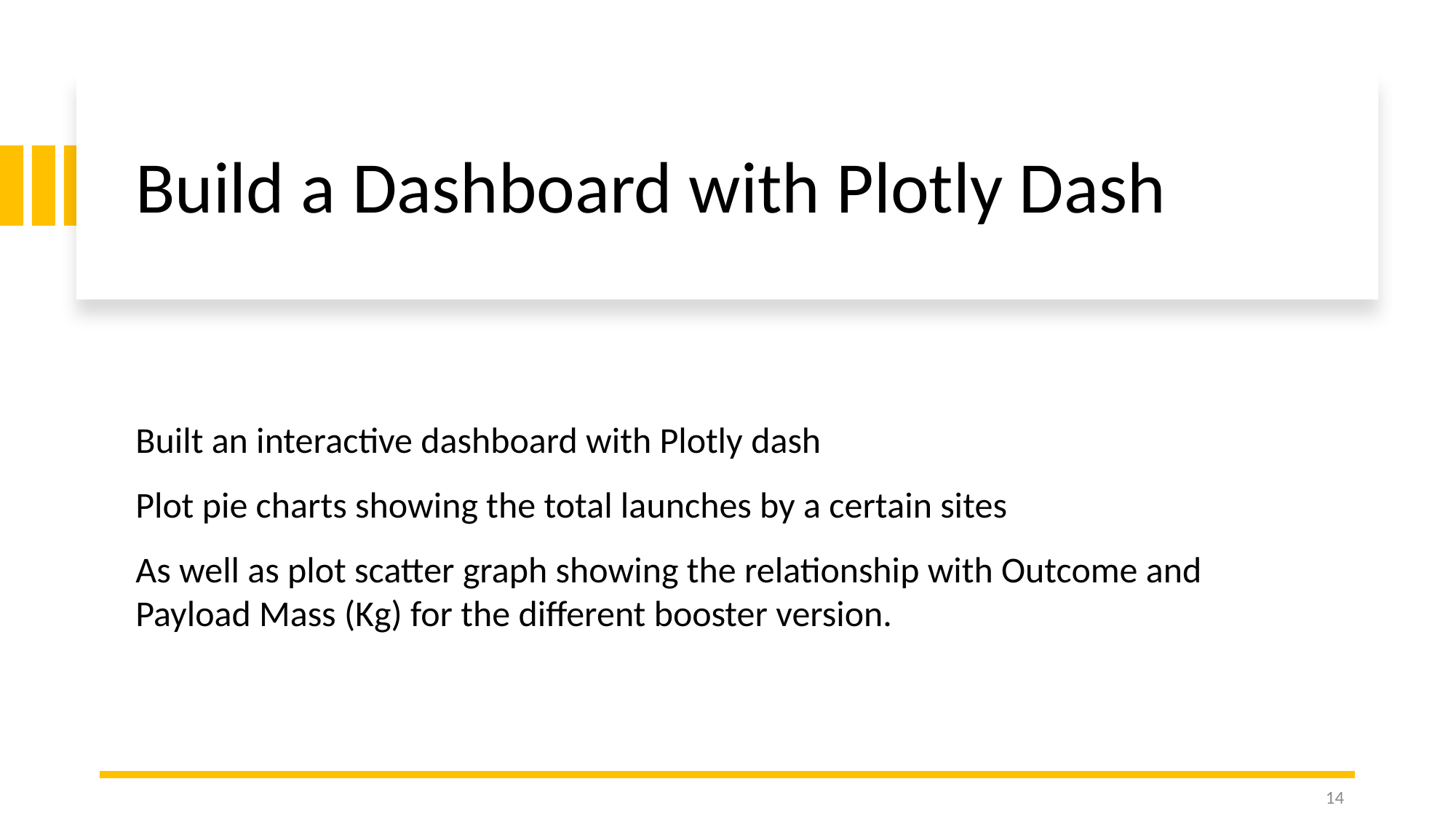

Build a Dashboard with Plotly Dash

Built an interactive dashboard with Plotly dash
Plot pie charts showing the total launches by a certain sites
As well as plot scatter graph showing the relationship with Outcome and Payload Mass (Kg) for the different booster version.

14